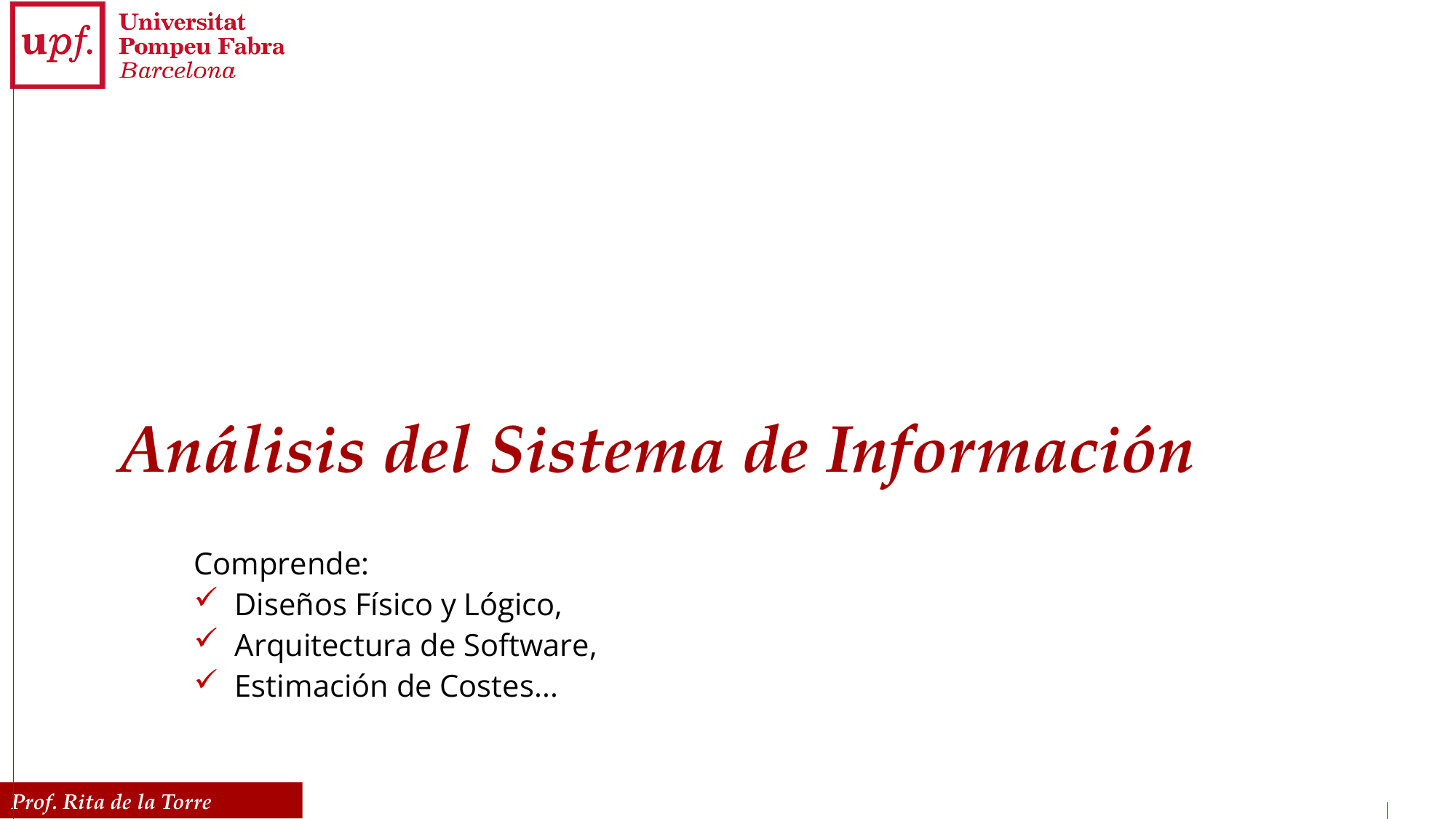

# Análisis del Sistema de Información
Comprende:
Diseños Físico y Lógico,
Arquitectura de Software,
Estimación de Costes...